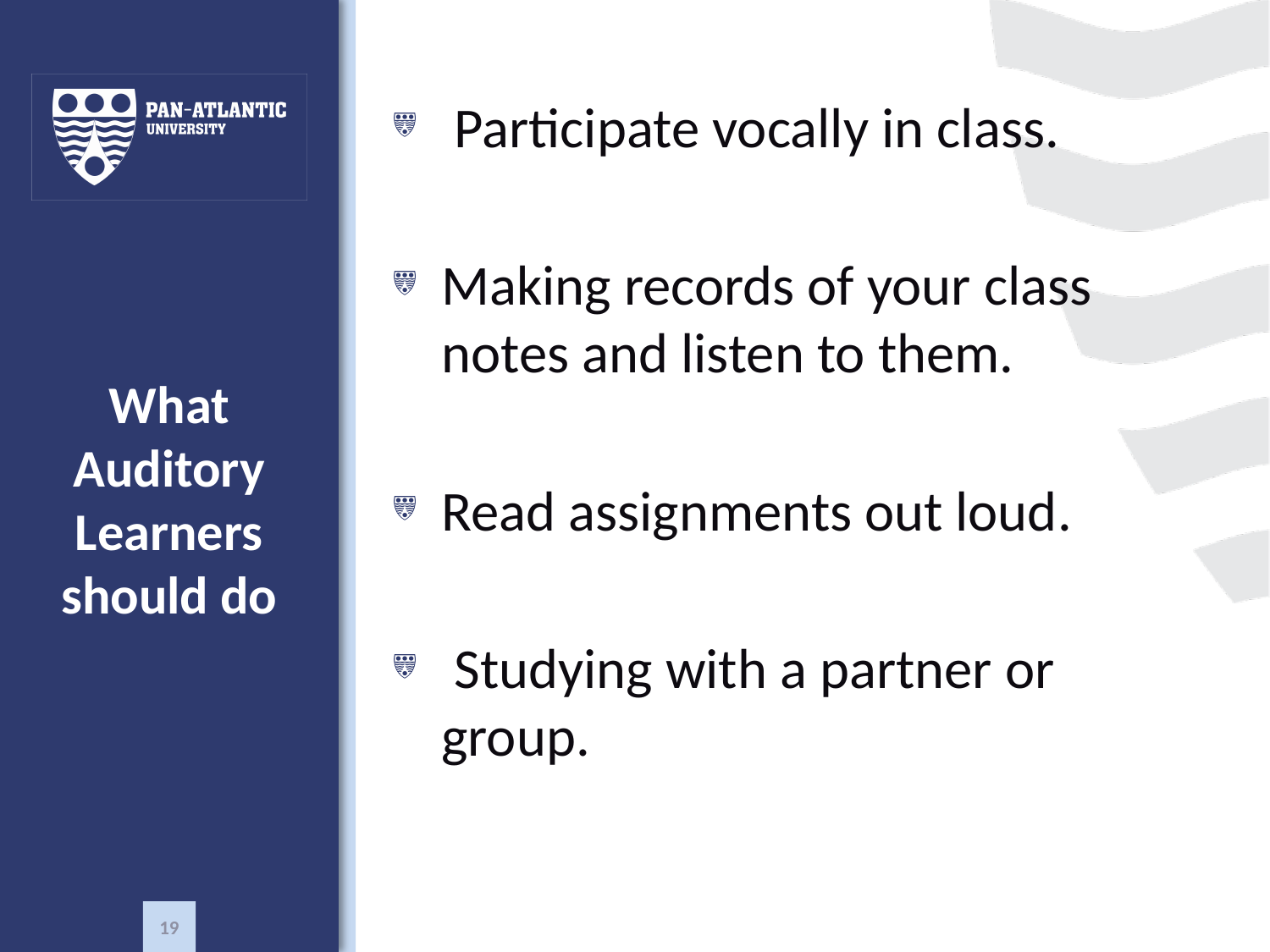

Participate vocally in class.

Making records of your class notes and listen to them.

Read assignments out loud.

 Studying with a partner or group.
# What Auditory Learners should do
19